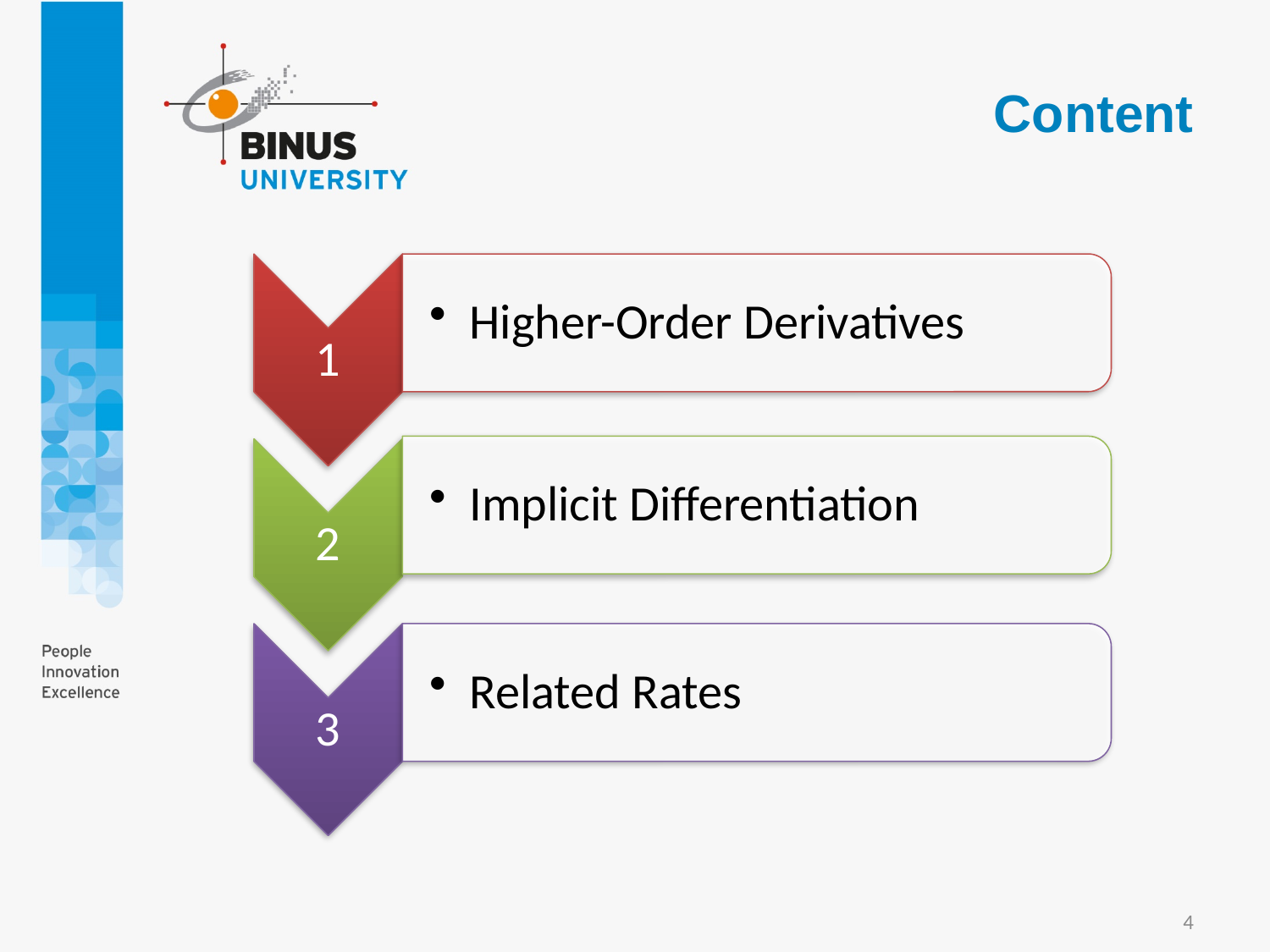

Content

1
Higher-Order Derivatives
2
Implicit Differentiation
3
Related Rates
4